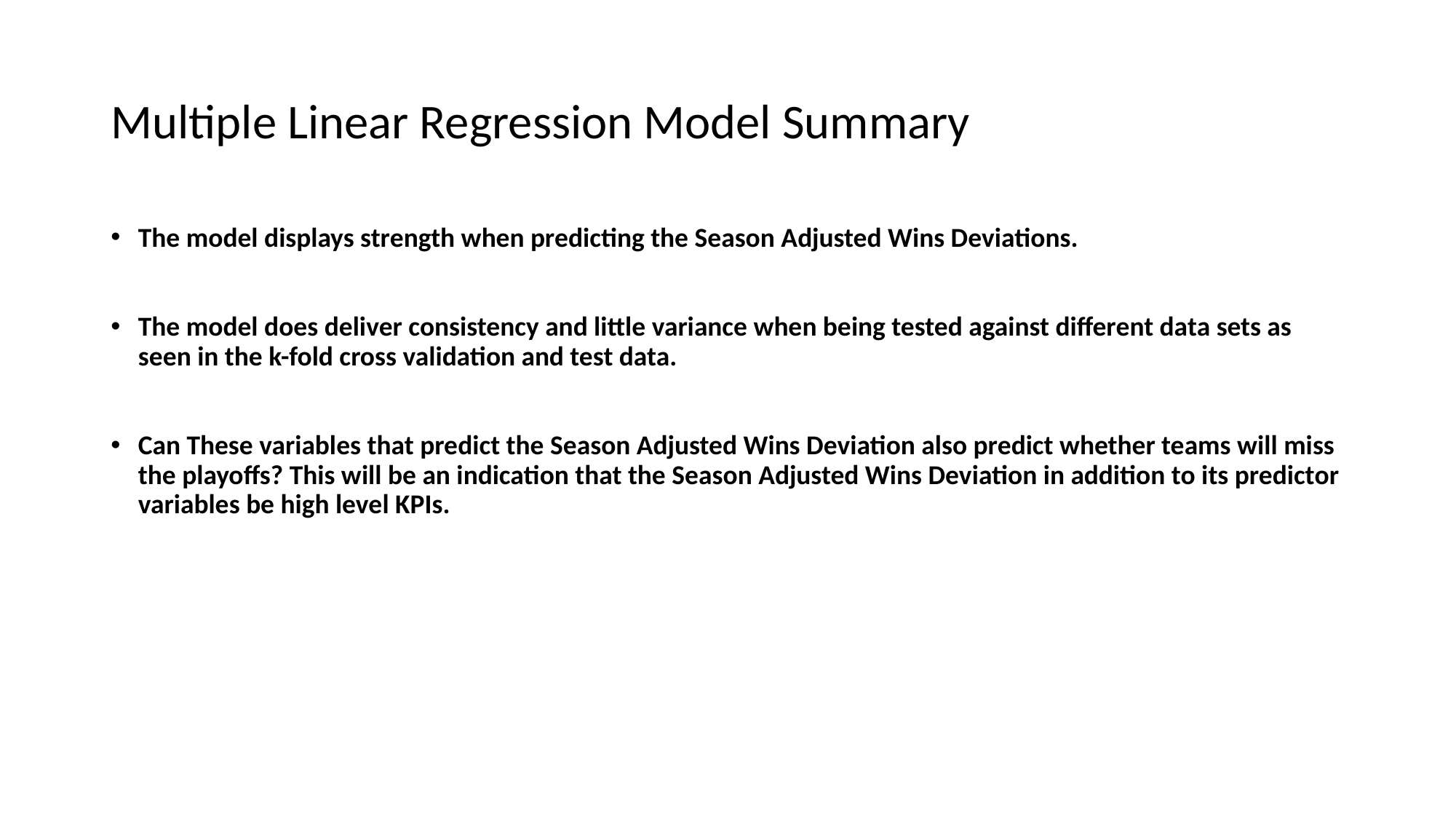

# Multiple Linear Regression Model Summary
The model displays strength when predicting the Season Adjusted Wins Deviations.

The model does deliver consistency and little variance when being tested against different data sets as seen in the k-fold cross validation and test data.

Can These variables that predict the Season Adjusted Wins Deviation also predict whether teams will miss the playoffs? This will be an indication that the Season Adjusted Wins Deviation in addition to its predictor variables be high level KPIs.